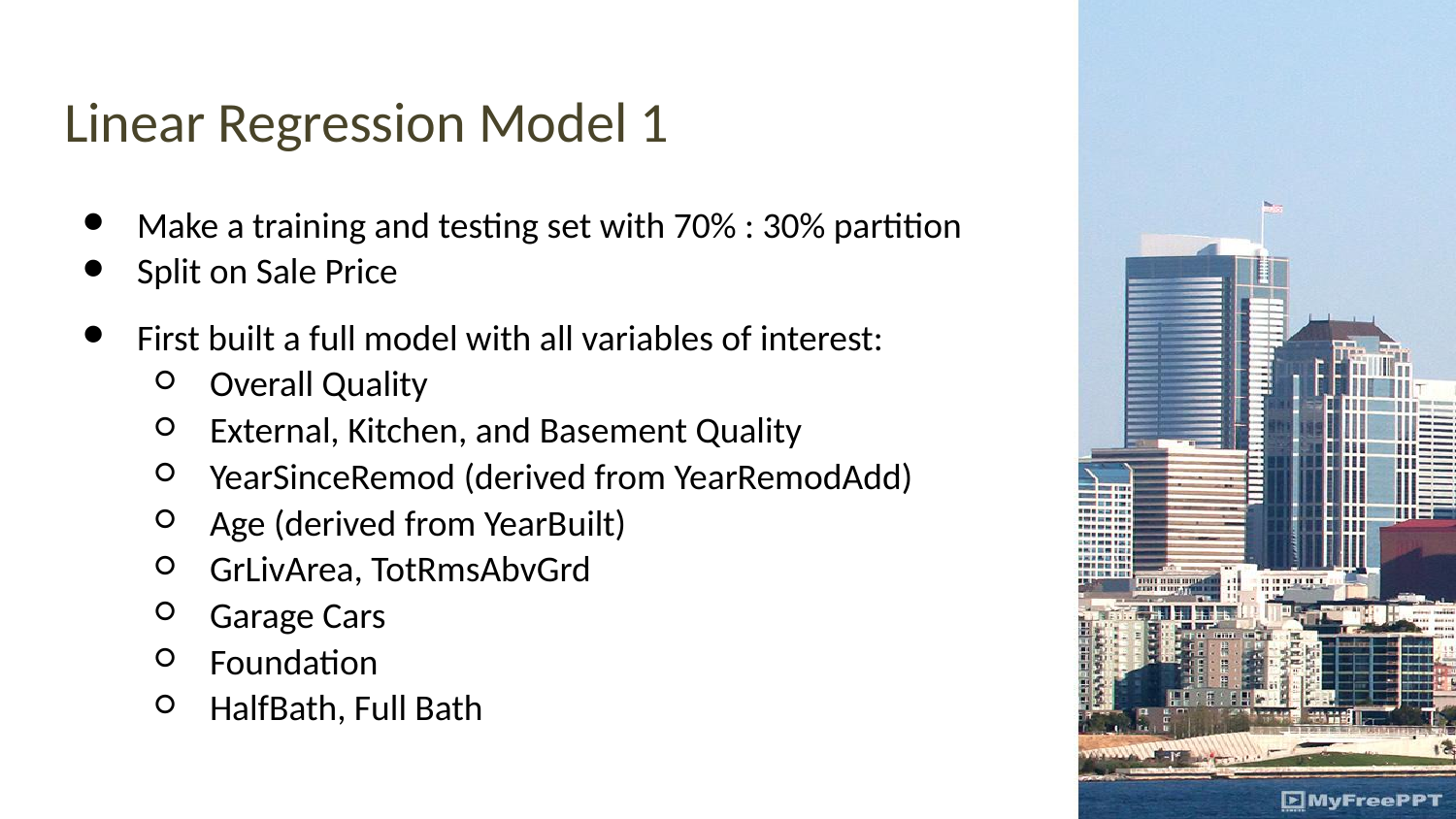

# Linear Regression Model 1
Make a training and testing set with 70% : 30% partition
Split on Sale Price
First built a full model with all variables of interest:
Overall Quality
External, Kitchen, and Basement Quality
YearSinceRemod (derived from YearRemodAdd)
Age (derived from YearBuilt)
GrLivArea, TotRmsAbvGrd
Garage Cars
Foundation
HalfBath, Full Bath